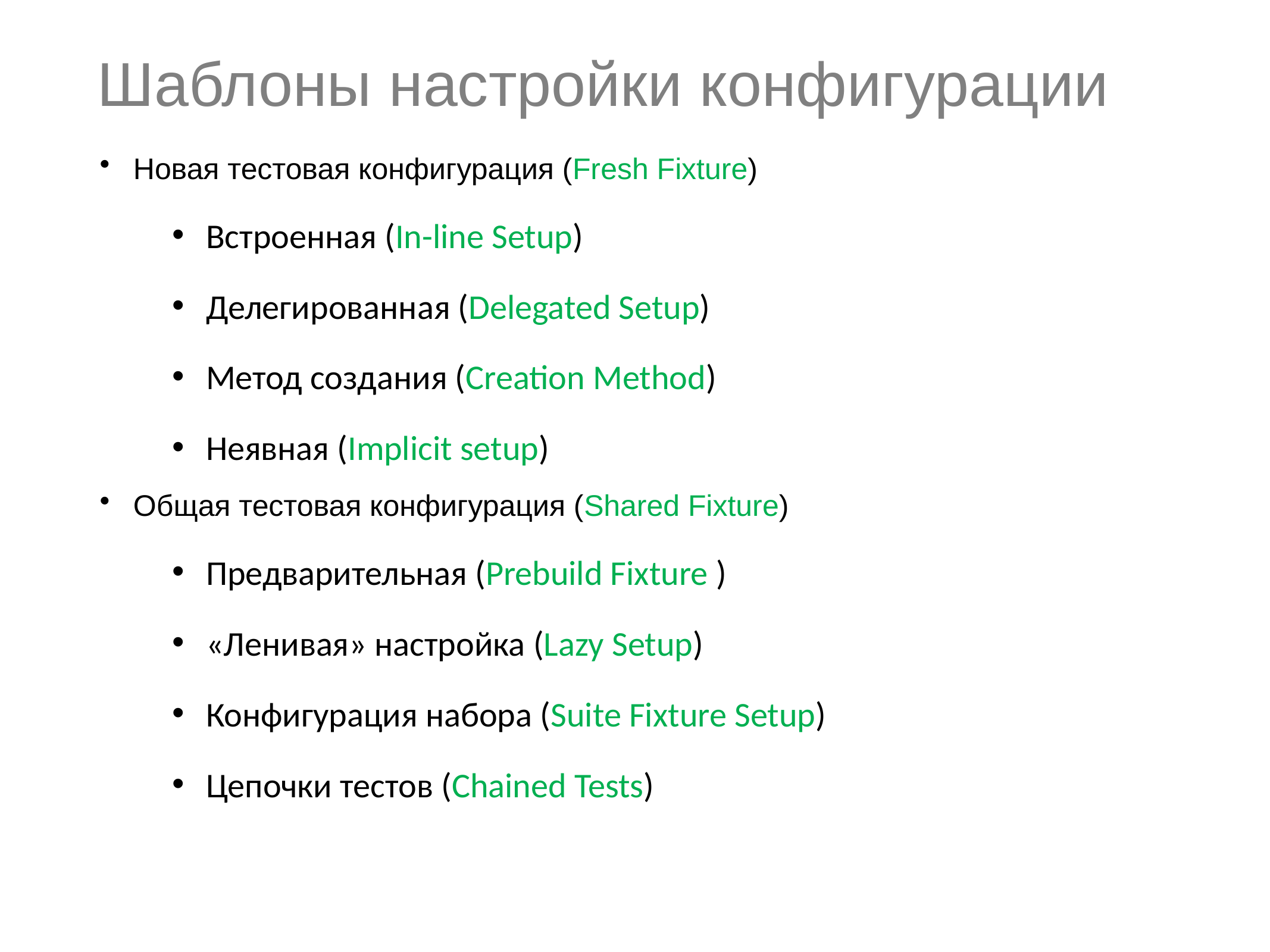

# Шаблоны настройки конфигурации
Новая тестовая конфигурация (Fresh Fixture)
Встроенная (In-line Setup)
Делегированная (Delegated Setup)
Метод создания (Creation Method)
Неявная (Implicit setup)
Общая тестовая конфигурация (Shared Fixture)
Предварительная (Prebuild Fixture )
«Ленивая» настройка (Lazy Setup)
Конфигурация набора (Suite Fixture Setup)
Цепочки тестов (Chained Tests)